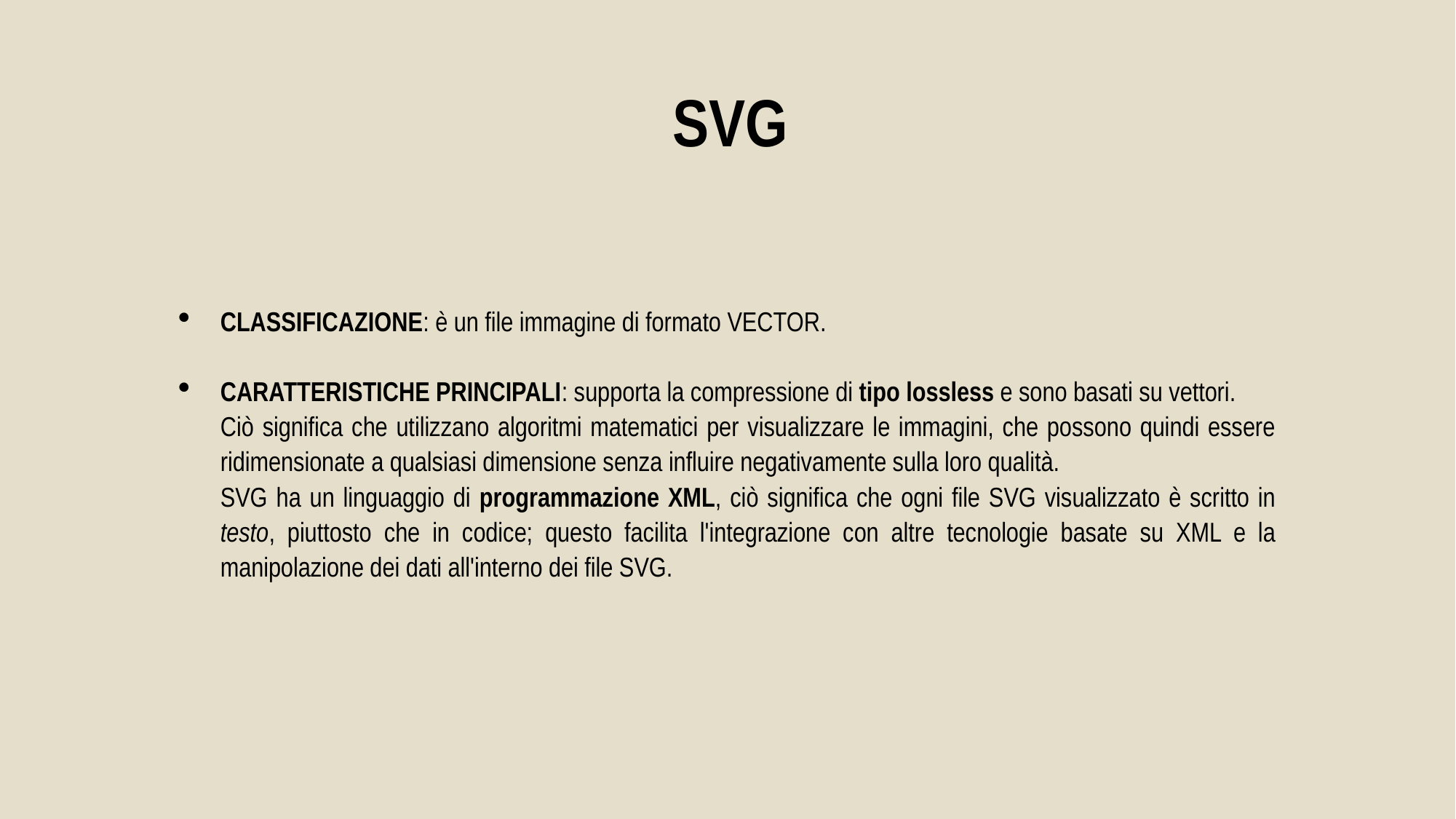

SVG
CLASSIFICAZIONE: è un file immagine di formato VECTOR.

CARATTERISTICHE PRINCIPALI: supporta la compressione di tipo lossless e sono basati su vettori.
Ciò significa che utilizzano algoritmi matematici per visualizzare le immagini, che possono quindi essere ridimensionate a qualsiasi dimensione senza influire negativamente sulla loro qualità.
SVG ha un linguaggio di programmazione XML, ciò significa che ogni file SVG visualizzato è scritto in testo, piuttosto che in codice; questo facilita l'integrazione con altre tecnologie basate su XML e la manipolazione dei dati all'interno dei file SVG.